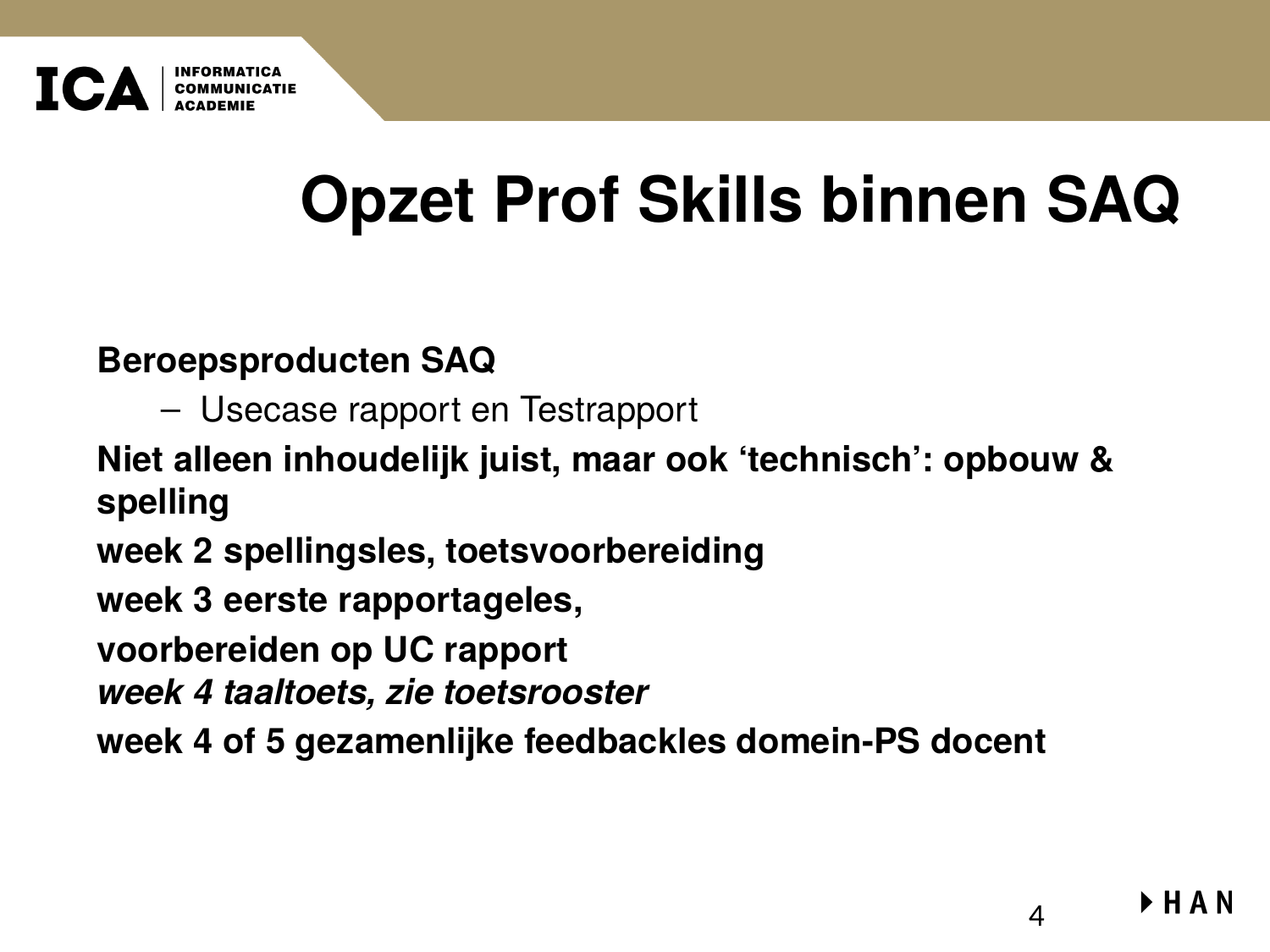

# Opzet Prof Skills binnen SAQ
Beroepsproducten SAQ
Usecase rapport en Testrapport
Niet alleen inhoudelijk juist, maar ook ‘technisch’: opbouw & spelling
week 2 	spellingsles, toetsvoorbereiding
week 3 	eerste rapportageles,
voorbereiden op UC rapport
week 4 taaltoets, zie toetsrooster
week 4 of 5 gezamenlijke feedbackles domein-PS docent

4